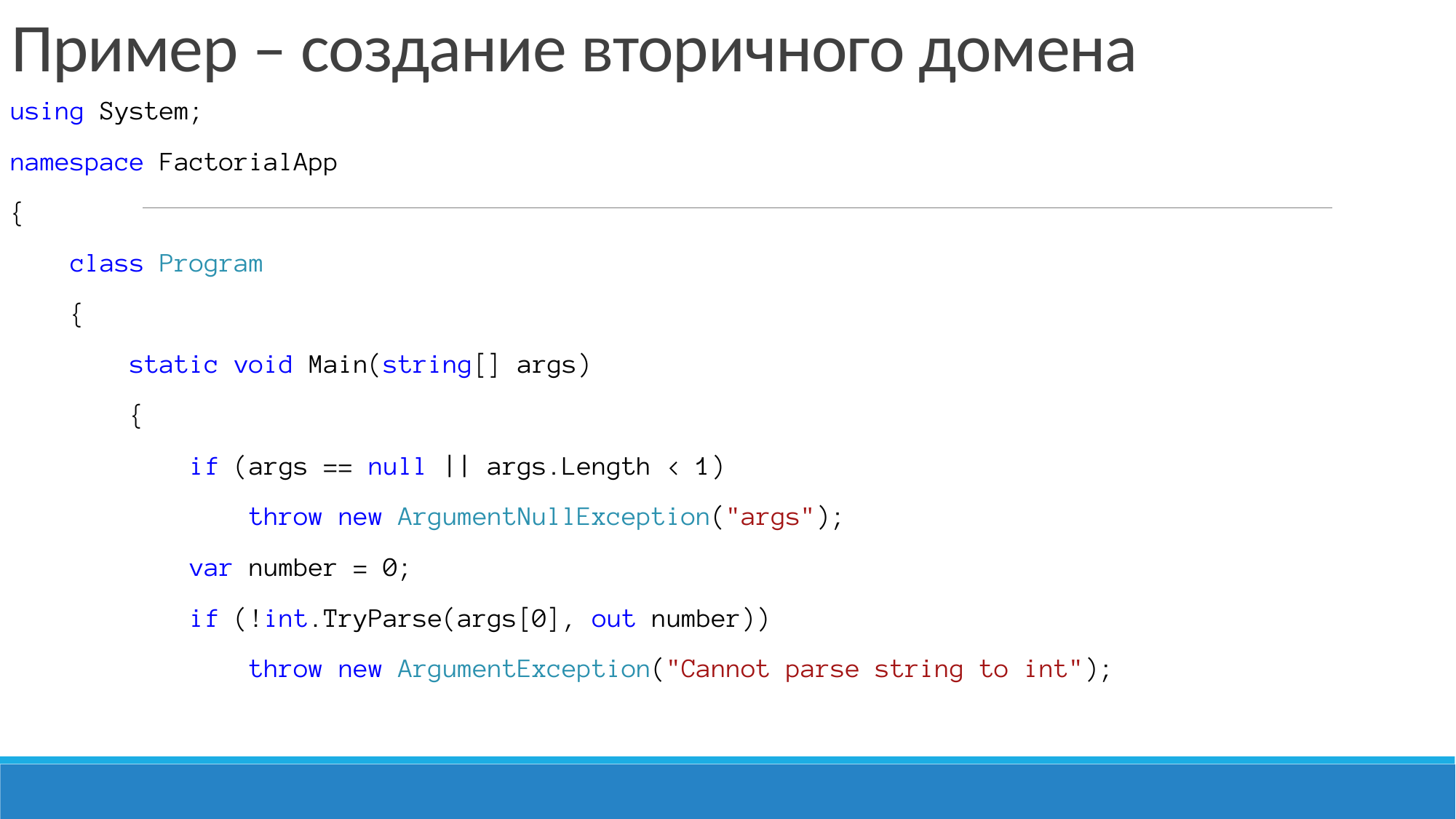

# Пример – создание вторичного домена
using System;
namespace FactorialApp
{
    class Program
    {
        static void Main(string[] args)
        {
            if (args == null || args.Length < 1)
                throw new ArgumentNullException("args");
            var number = 0;
            if (!int.TryParse(args[0], out number))
                throw new ArgumentException("Cannot parse string to int");